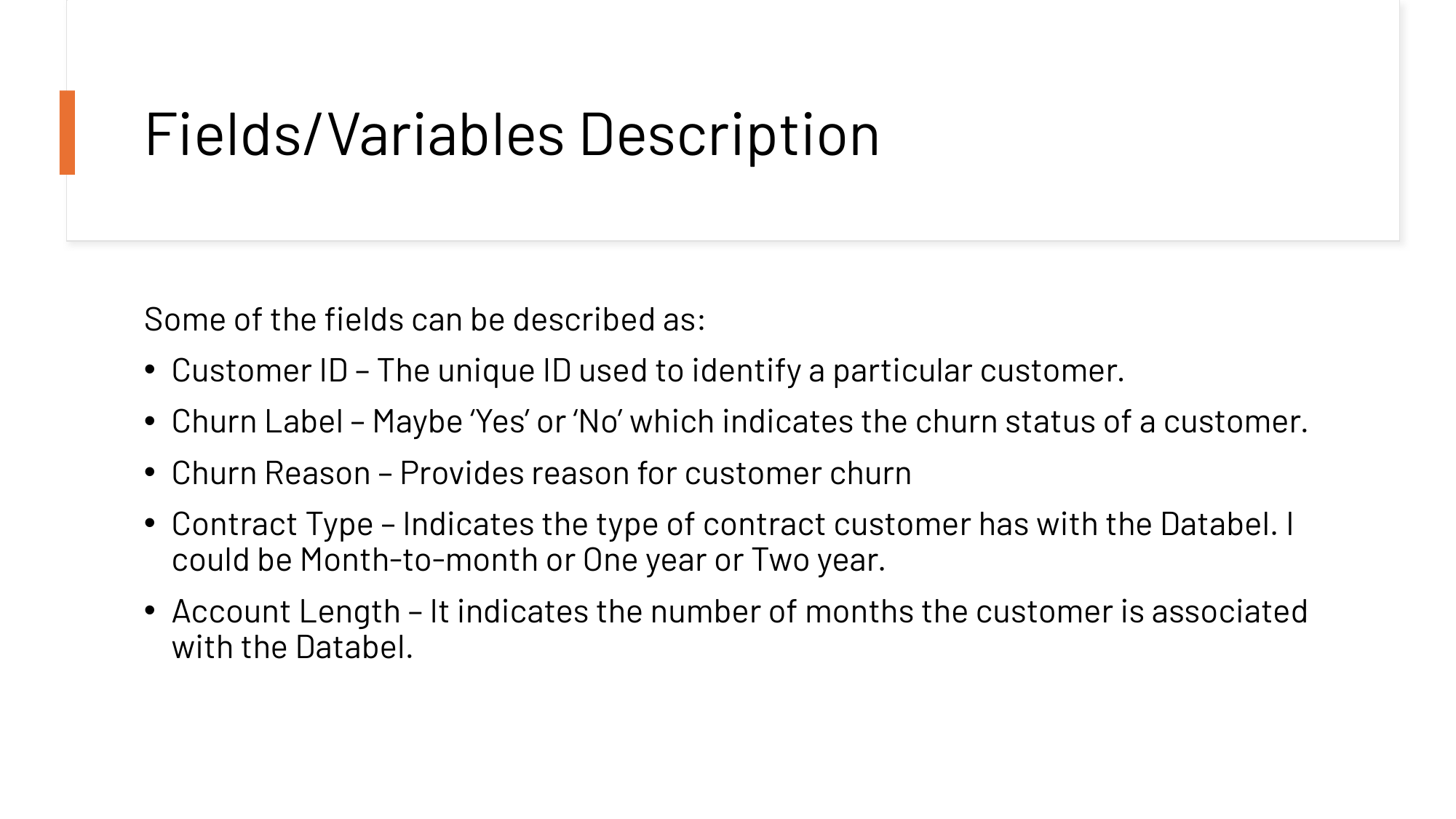

# Fields/Variables Description

Some of the fields can be described as:
Customer ID – The unique ID used to identify a particular customer.
Churn Label – Maybe ‘Yes’ or ‘No’ which indicates the churn status of a customer.
Churn Reason – Provides reason for customer churn
Contract Type – Indicates the type of contract customer has with the Databel. I could be Month-to-month or One year or Two year.
Account Length – It indicates the number of months the customer is associated with the Databel.